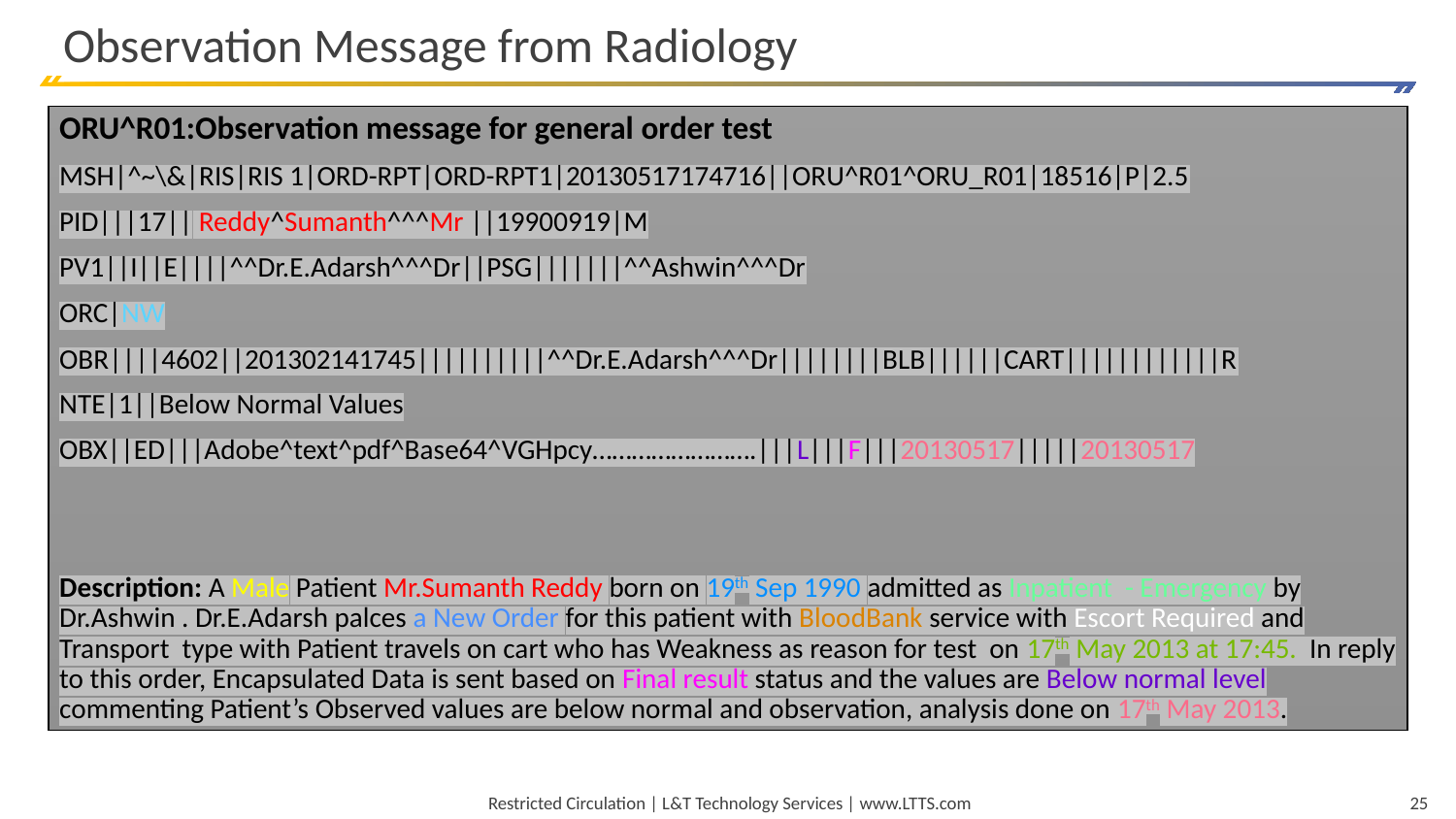

# Observation Message from Radiology
ORU^R01:Observation message for general order test
MSH|^~\&|RIS|RIS 1|ORD-RPT|ORD-RPT1|20130517174716||ORU^R01^ORU_R01|18516|P|2.5
PID|||17|| Reddy^Sumanth^^^Mr ||19900919|M
PV1||I||E||||^^Dr.E.Adarsh^^^Dr||PSG|||||||^^Ashwin^^^Dr
ORC|NW
OBR||||4602||201302141745||||||||||^^Dr.E.Adarsh^^^Dr||||||||BLB||||||CART||||||||||||R
NTE|1||Below Normal Values
OBX||ED|||Adobe^text^pdf^Base64^VGHpcy…………………….|||L|||F|||20130517|||||20130517

Description: A Male Patient Mr.Sumanth Reddy born on 19th Sep 1990 admitted as Inpatient  - Emergency by Dr.Ashwin . Dr.E.Adarsh palces a New Order for this patient with BloodBank service with Escort Required and Transport  type with Patient travels on cart who has Weakness as reason for test  on 17th May 2013 at 17:45.  In reply to this order, Encapsulated Data is sent based on Final result status and the values are Below normal level commenting Patient’s Observed values are below normal and observation, analysis done on 17th May 2013.